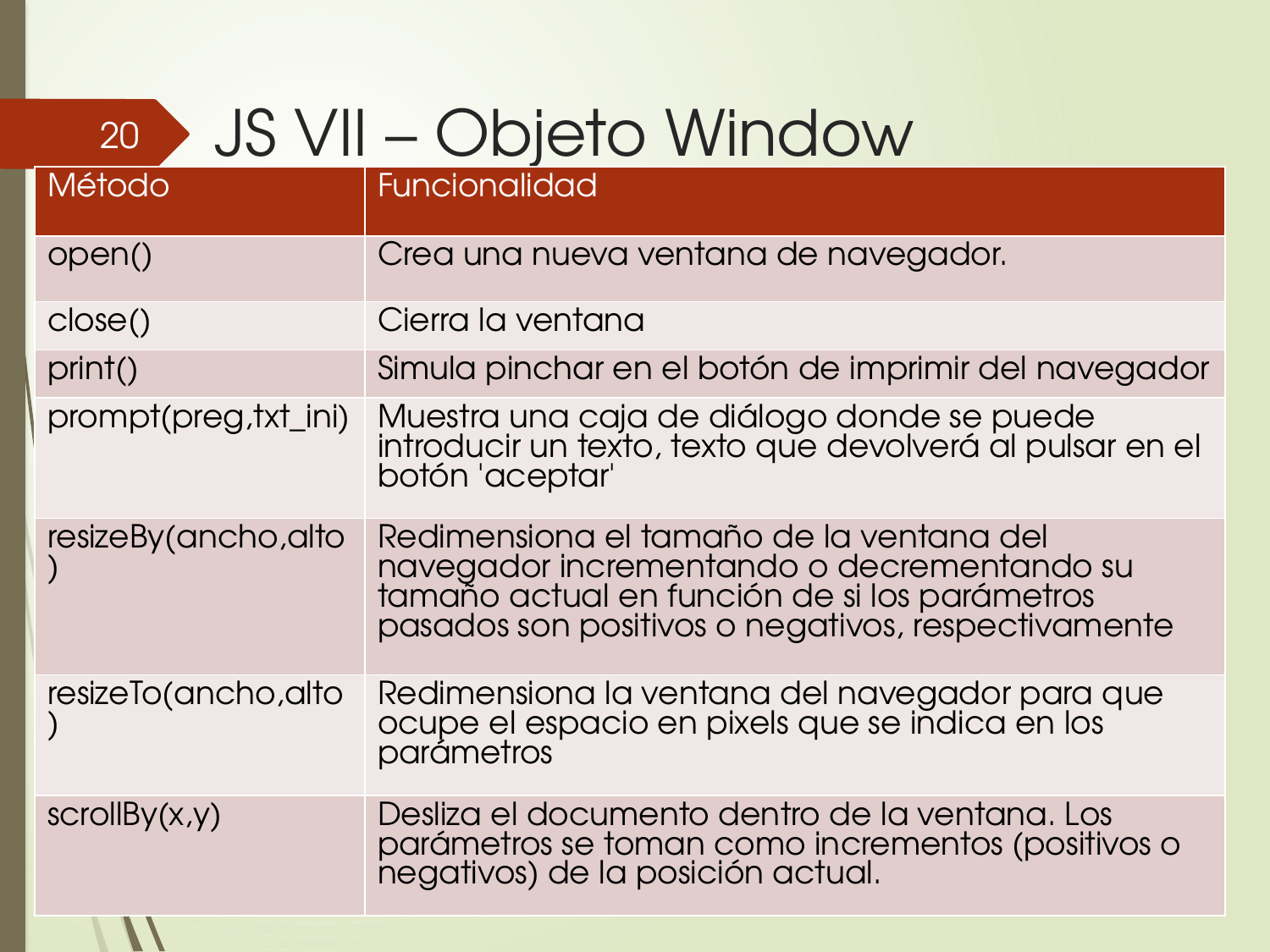

# JS VII – Objeto Window
20
| Método | Funcionalidad |
| --- | --- |
| open() | Crea una nueva ventana de navegador. |
| close() | Cierra la ventana |
| print() | Simula pinchar en el botón de imprimir del navegador |
| prompt(preg,txt\_ini) | Muestra una caja de diálogo donde se puede introducir un texto, texto que devolverá al pulsar en el botón 'aceptar' |
| resizeBy(ancho,alto) | Redimensiona el tamaño de la ventana del navegador incrementando o decrementando su tamaño actual en función de si los parámetros pasados son positivos o negativos, respectivamente |
| resizeTo(ancho,alto) | Redimensiona la ventana del navegador para que ocupe el espacio en pixels que se indica en los parámetros |
| scrollBy(x,y) | Desliza el documento dentro de la ventana. Los parámetros se toman como incrementos (positivos o negativos) de la posición actual. |
Desarrollo Web en Entorno Cliente -